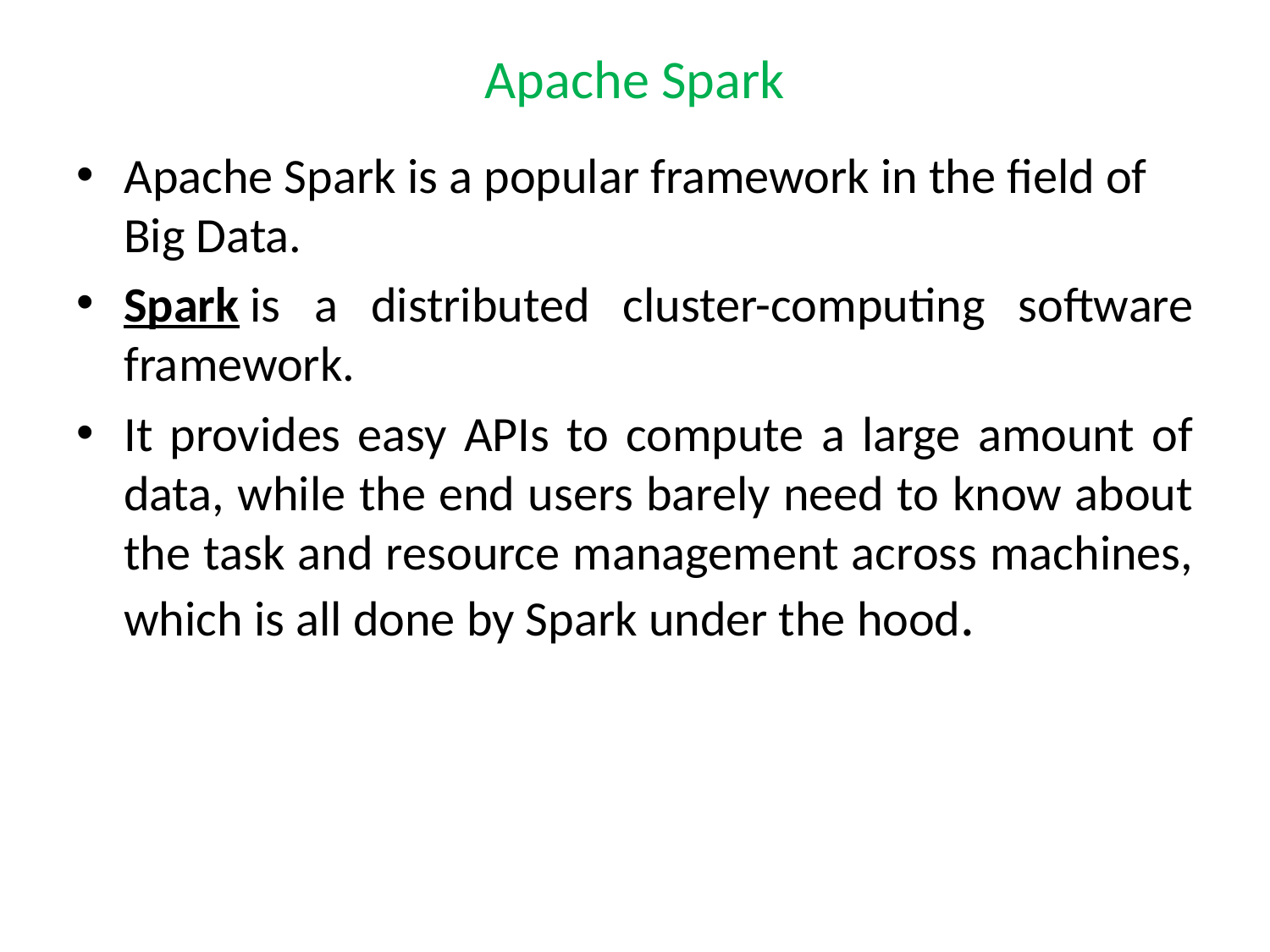

# Apache Spark
Apache Spark is a popular framework in the field of Big Data.
Spark is a distributed cluster-computing software framework.
It provides easy APIs to compute a large amount of data, while the end users barely need to know about the task and resource management across machines, which is all done by Spark under the hood.